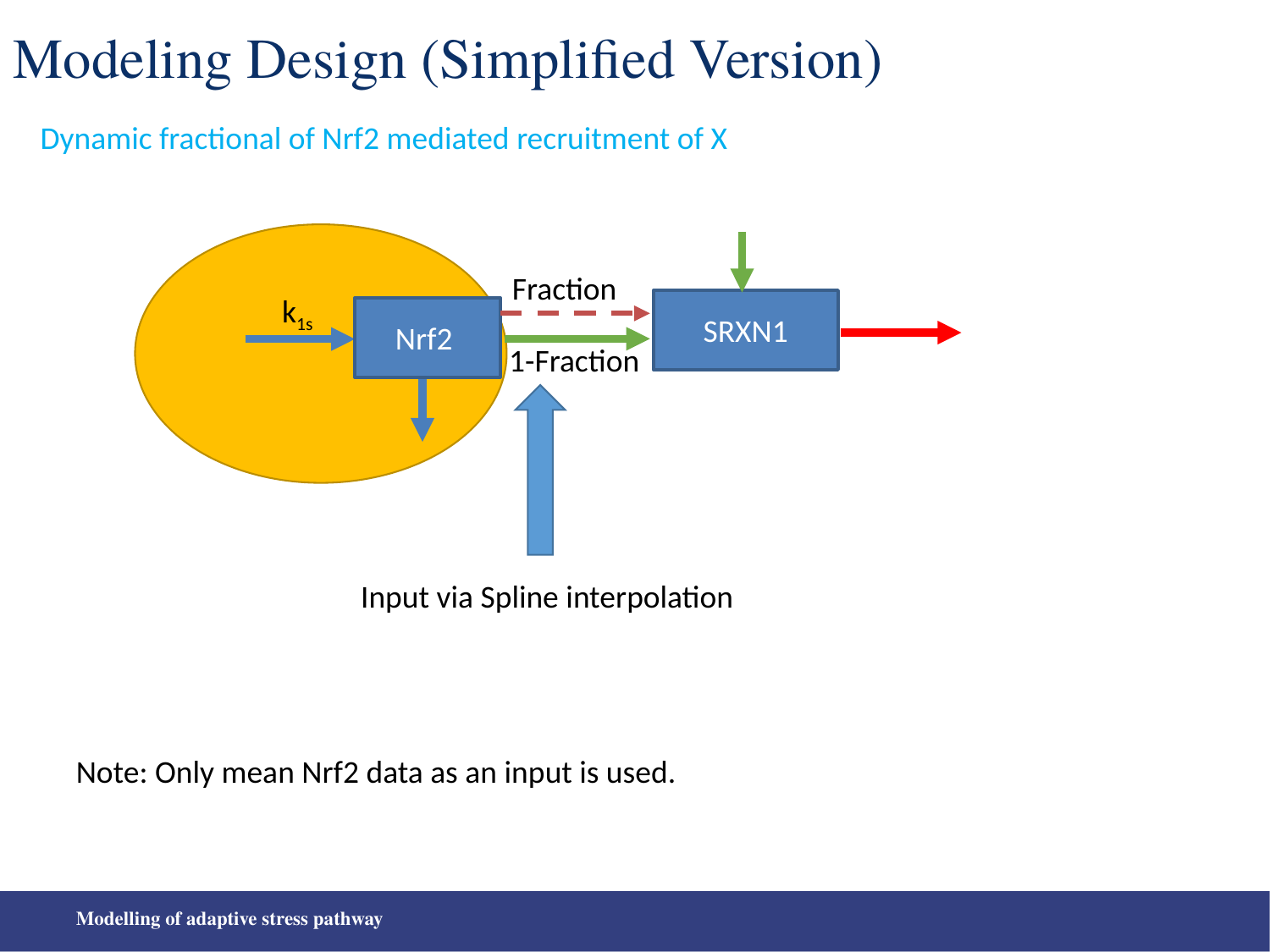

Modeling Design (Simplified Version)
Dynamic fractional of Nrf2 mediated recruitment of X

k1s
SRXN1
Nrf2

Input via Spline interpolation
Fraction
1-Fraction
Note: Only mean Nrf2 data as an input is used.
Modelling of adaptive stress pathway